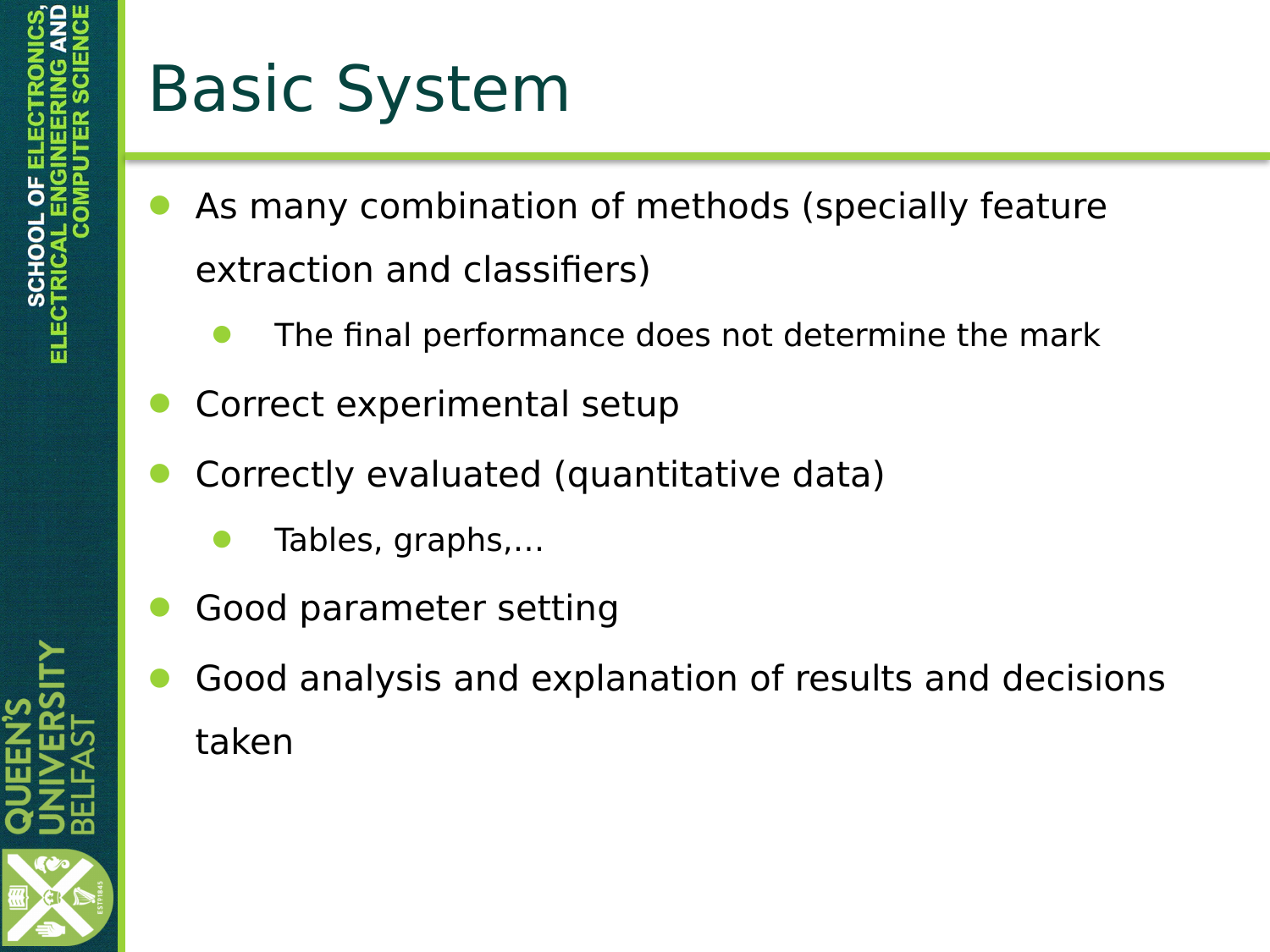

# Basic System
As many combination of methods (specially feature extraction and classifiers)
The final performance does not determine the mark
Correct experimental setup
Correctly evaluated (quantitative data)
Tables, graphs,…
Good parameter setting
Good analysis and explanation of results and decisions taken